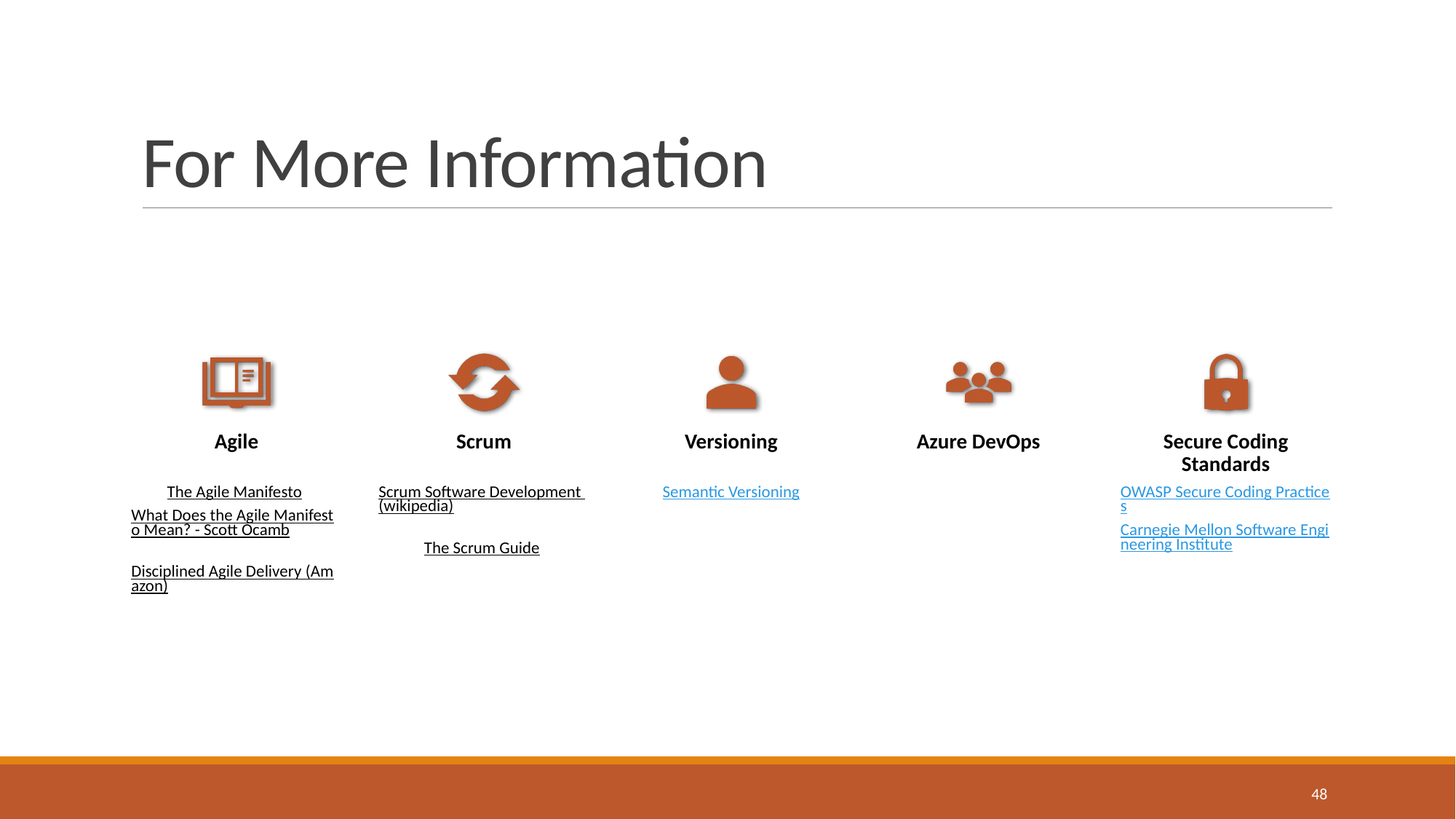

# For More Information
Agile
The Agile Manifesto
What Does the Agile Manifesto Mean? - Scott Ocamb
Disciplined Agile Delivery (Amazon)
Scrum
Scrum Software Development (wikipedia)
The Scrum Guide
Versioning
Semantic Versioning
Azure DevOps
Secure Coding Standards
OWASP Secure Coding Practices
Carnegie Mellon Software Engineering Institute
48